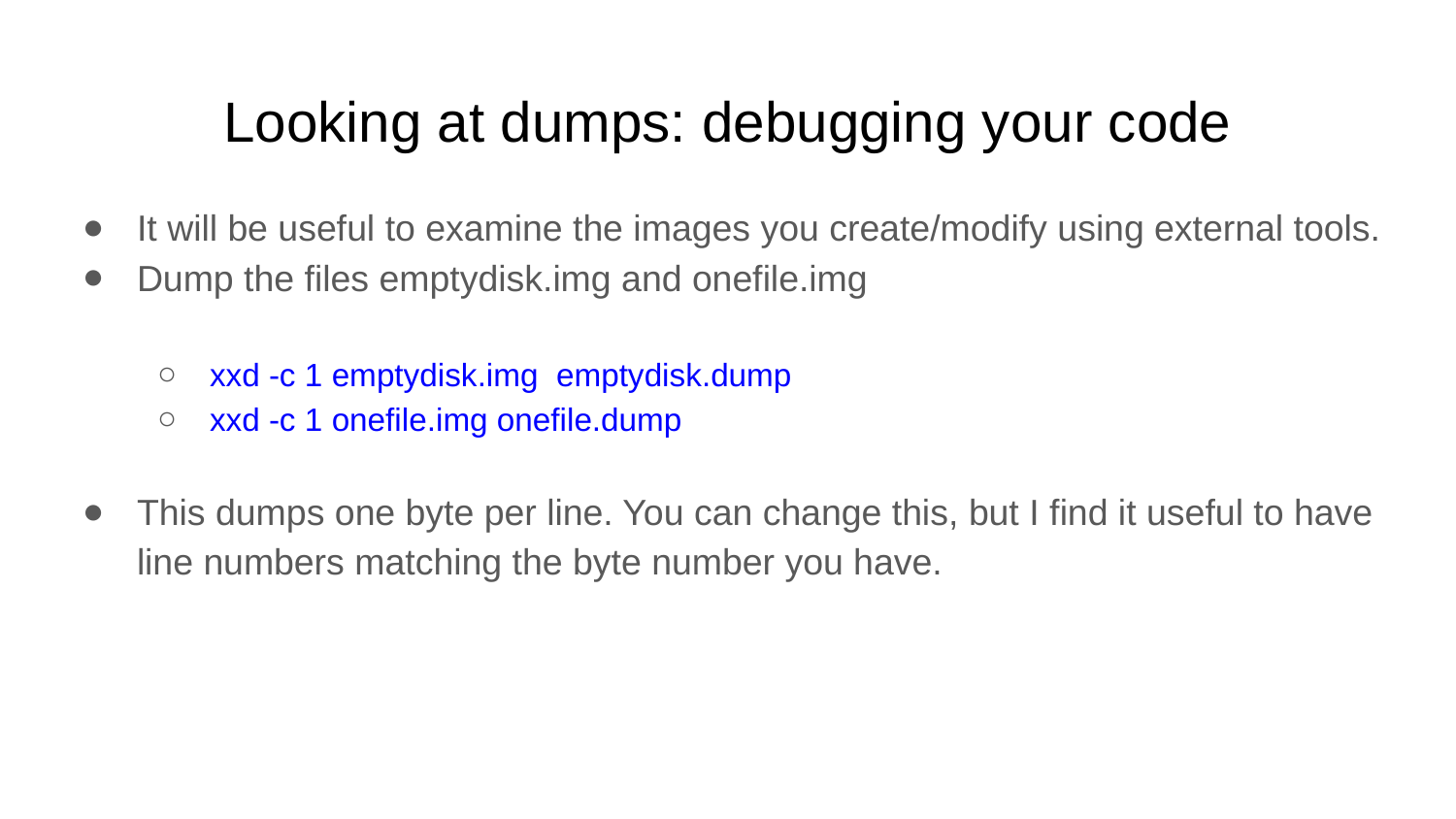

# Looking at dumps: debugging your code
It will be useful to examine the images you create/modify using external tools.
Dump the files emptydisk.img and onefile.img

xxd -c 1 emptydisk.img  emptydisk.dump
xxd -c 1 onefile.img onefile.dump

This dumps one byte per line. You can change this, but I find it useful to have line numbers matching the byte number you have.